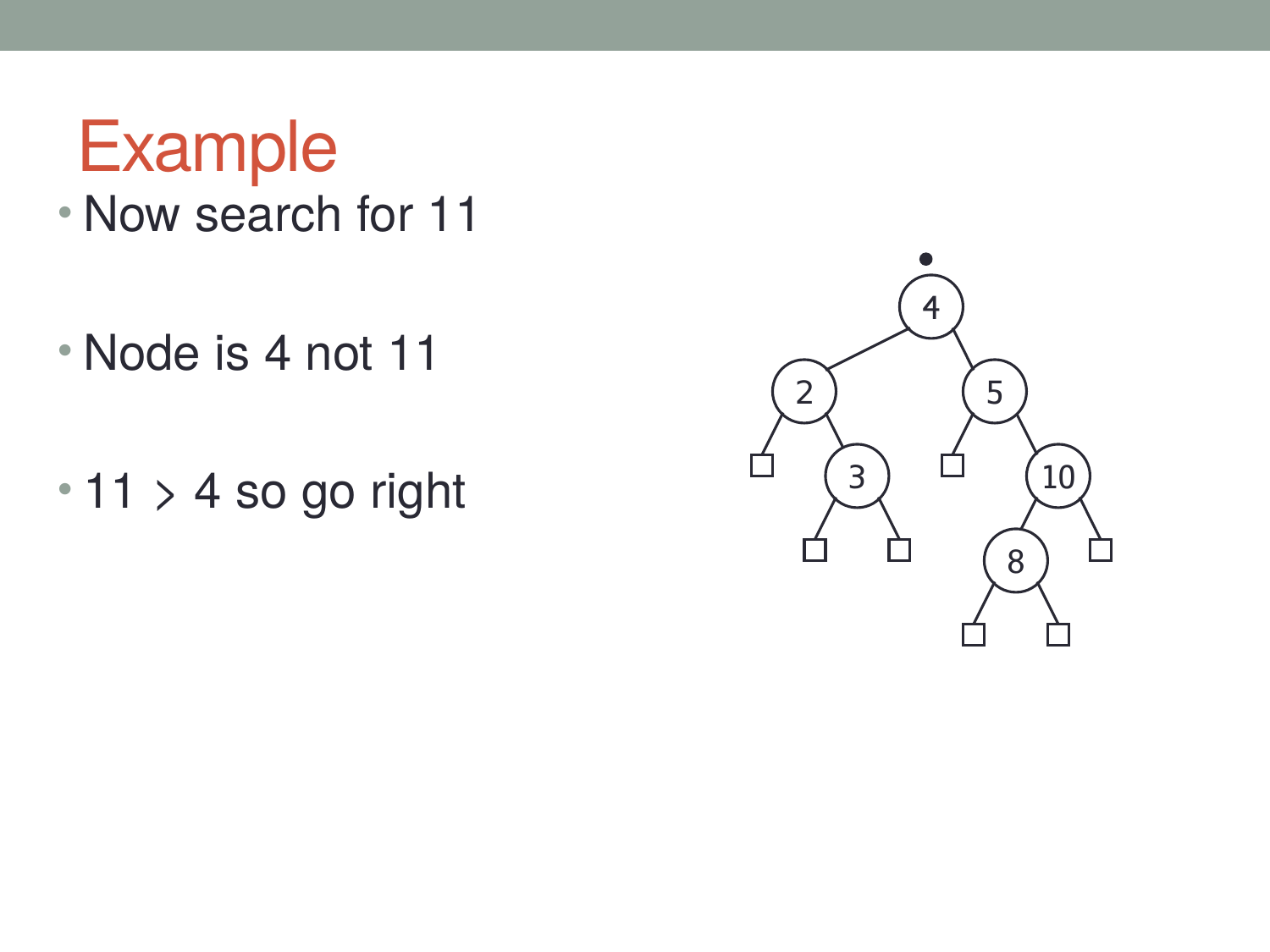

# Example
Now search for 11

Node is 4 not 11

11 > 4 so go right

4

2
5

3
10

8